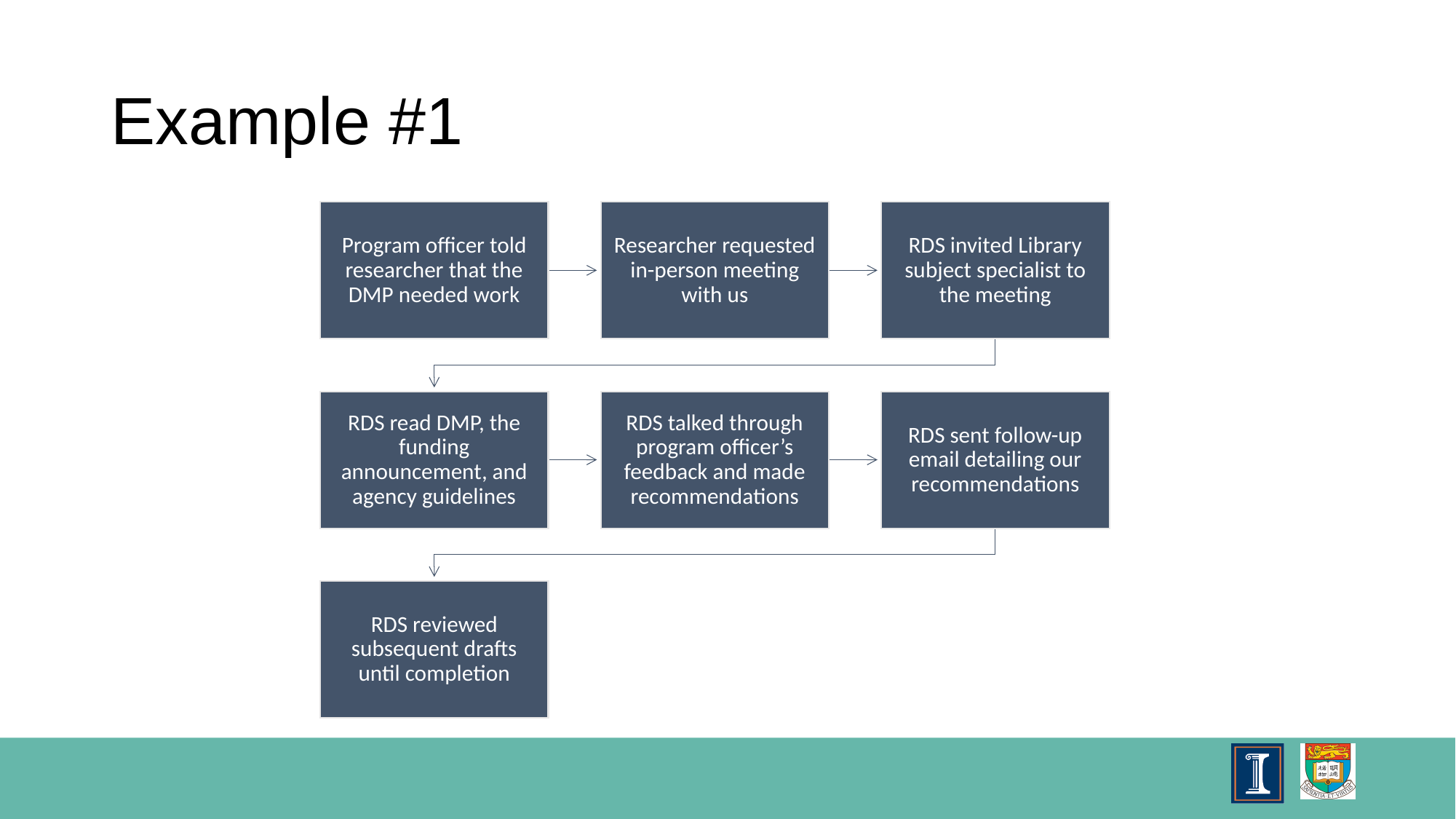

# Example #1

Program officer told researcher that the DMP needed work

Researcher requested in-person meeting with us

RDS invited Library subject specialist to the meeting

RDS read DMP, the funding announcement, and agency guidelines

RDS talked through program officer’s feedback and made recommendations

RDS sent follow-up email detailing our recommendations
RDS reviewed subsequent drafts until completion